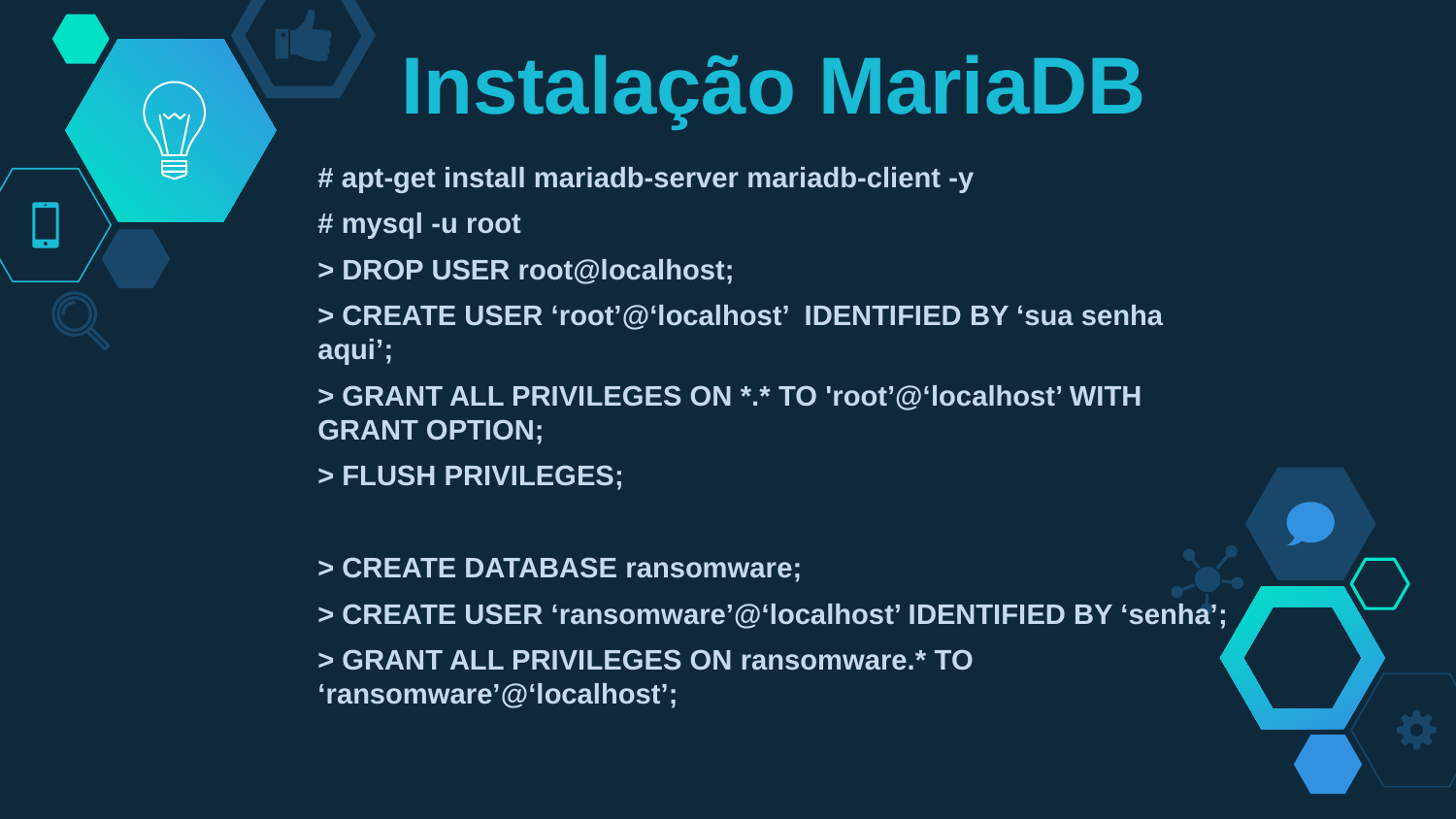

# Instalação MariaDB
# apt-get install mariadb-server mariadb-client -y
# mysql -u root
> DROP USER root@localhost;
> CREATE USER ‘root’@‘localhost’  IDENTIFIED BY ‘sua senha aqui’;
> GRANT ALL PRIVILEGES ON *.* TO 'root’@‘localhost’ WITH GRANT OPTION;
> FLUSH PRIVILEGES;

> CREATE DATABASE ransomware;
> CREATE USER ‘ransomware’@‘localhost’ IDENTIFIED BY ‘senha’;
> GRANT ALL PRIVILEGES ON ransomware.* TO ‘ransomware’@‘localhost’;